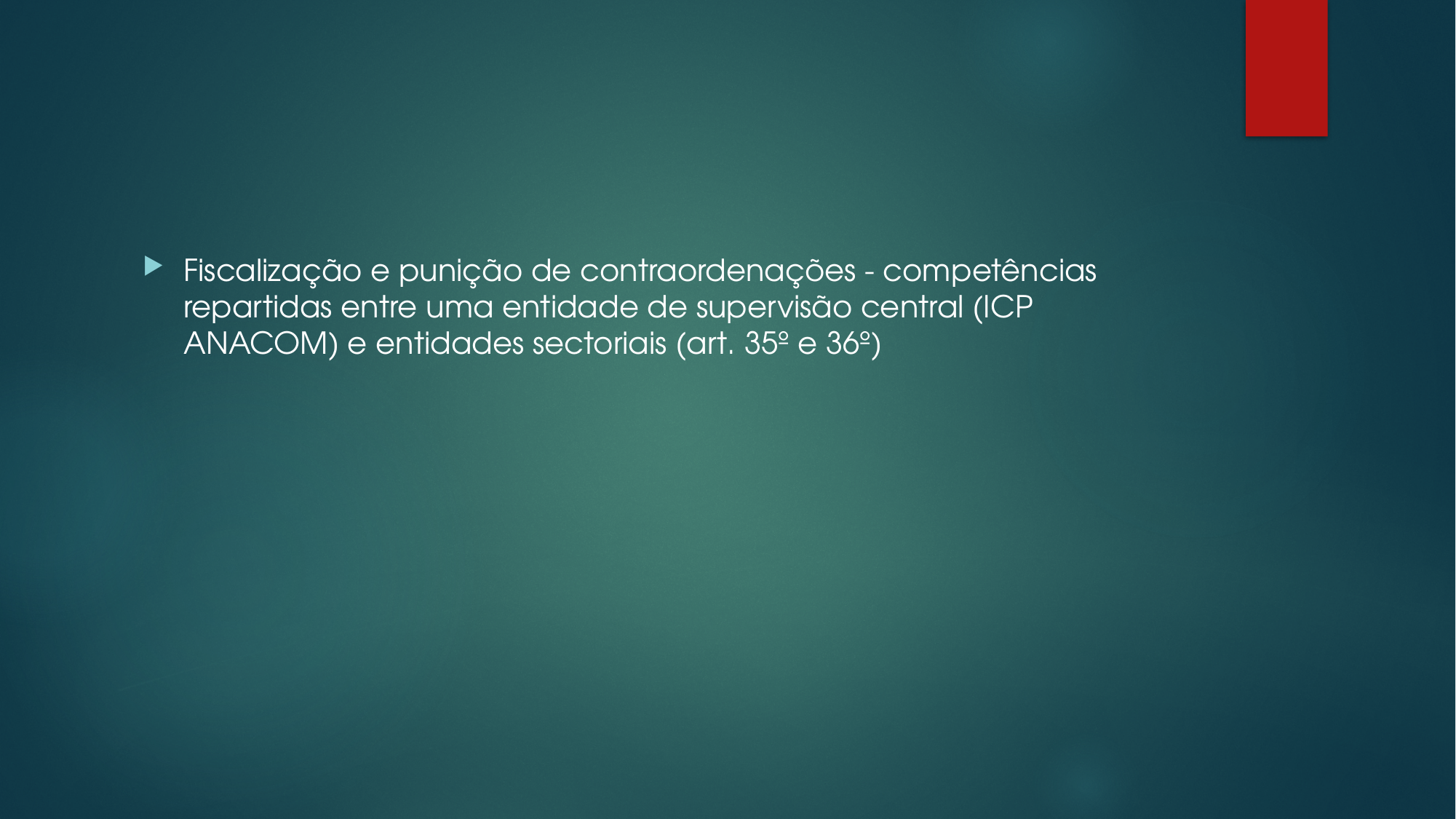

#
Fiscalização e punição de contraordenações - competências repartidas entre uma entidade de supervisão central (ICP ANACOM) e entidades sectoriais (art. 35º e 36º)